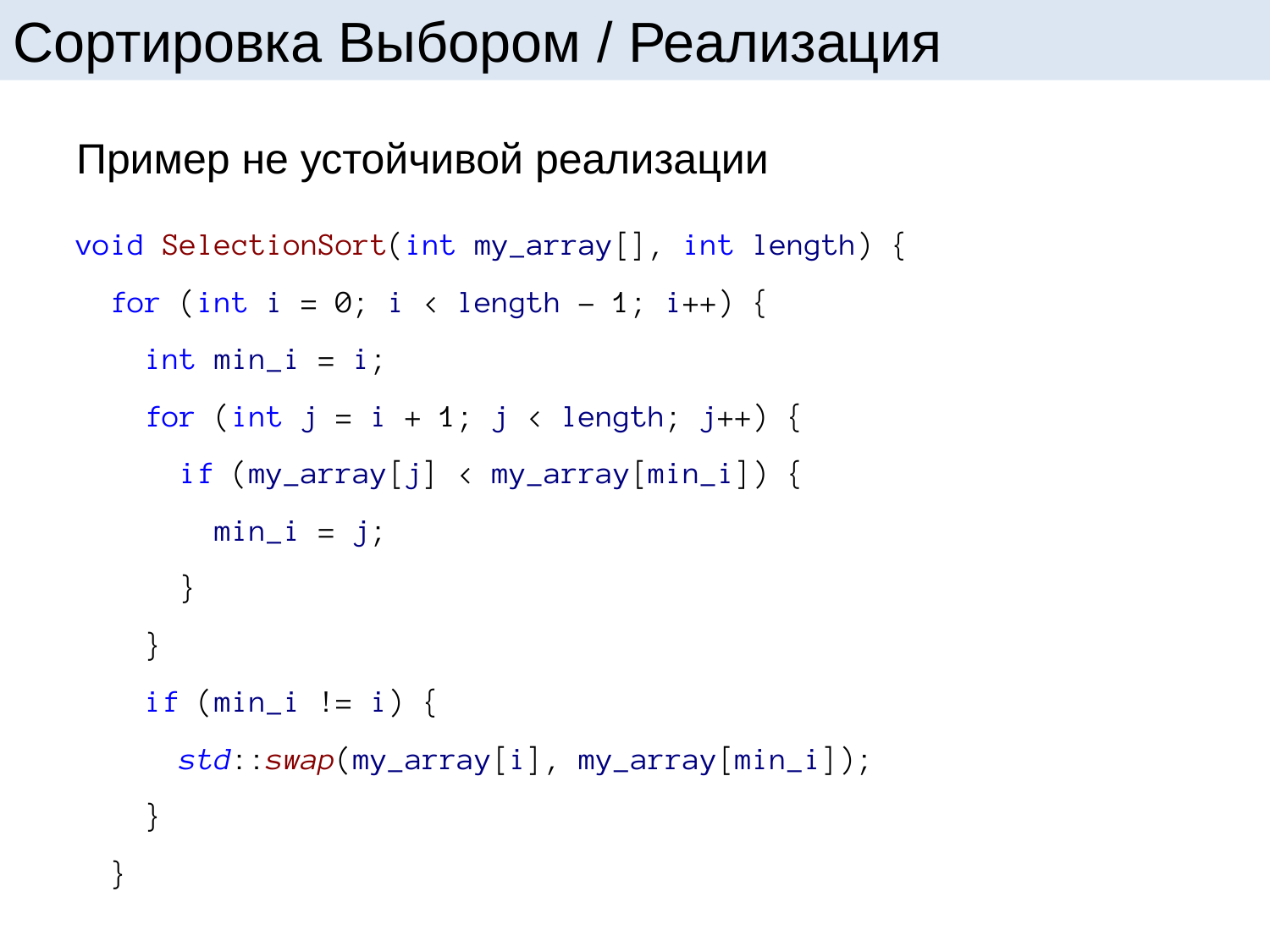

# Сортировка Выбором / Реализация
Пример не устойчивой реализации
void SelectionSort(int my_array[], int length) {
  for (int i = 0; i < length - 1; i++) {
    int min_i = i;
    for (int j = i + 1; j < length; j++) {
      if (my_array[j] < my_array[min_i]) {
        min_i = j;
      }
    }
    if (min_i != i) {
      std::swap(my_array[i], my_array[min_i]);
    }
  }